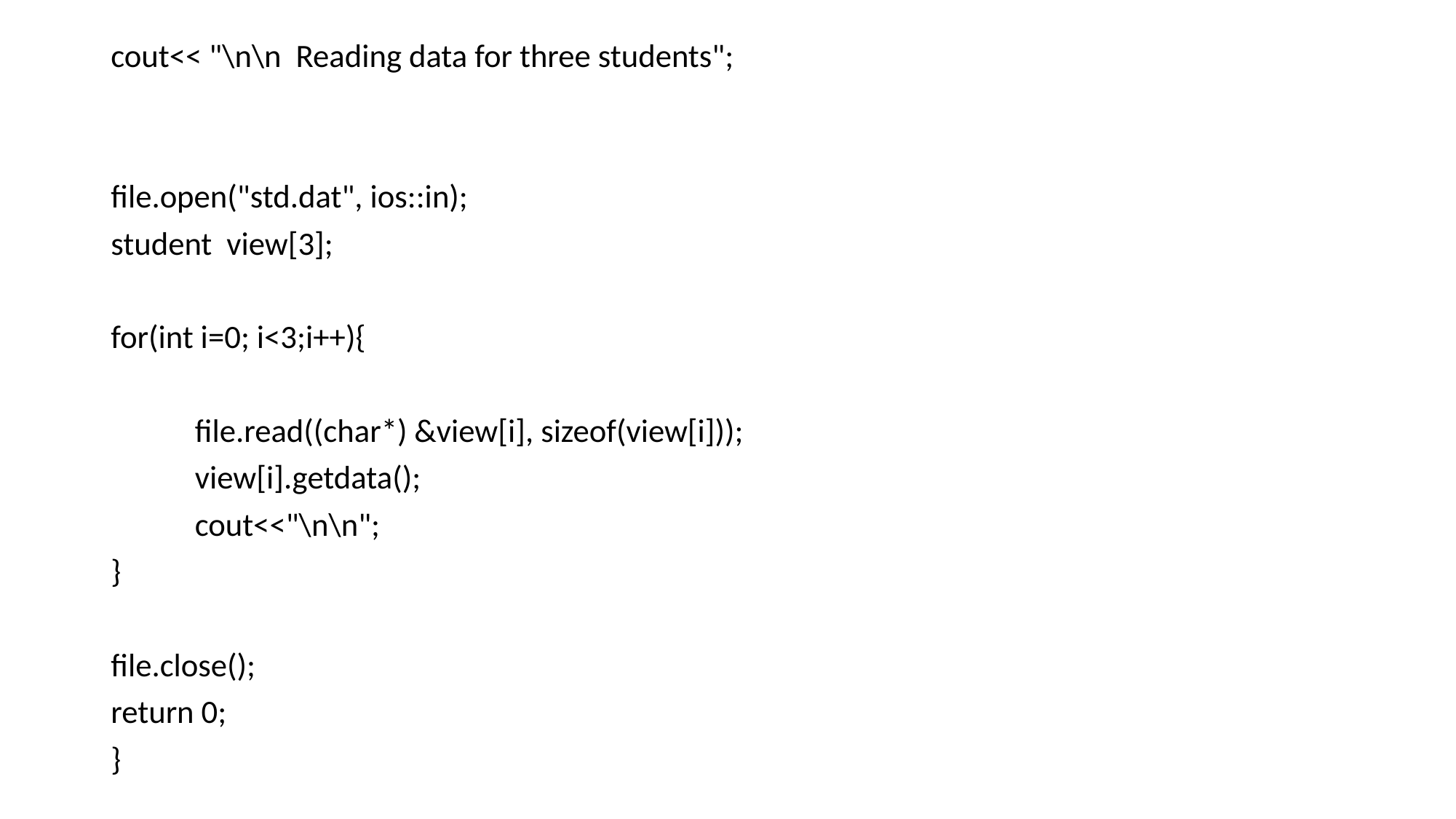

cout<< "\n\n  Reading data for three students";

file.open("std.dat", ios::in);
student  view[3];

for(int i=0; i<3;i++){

	file.read((char*) &view[i], sizeof(view[i]));
	view[i].getdata();
	cout<<"\n\n";
}

file.close();
return 0;
}